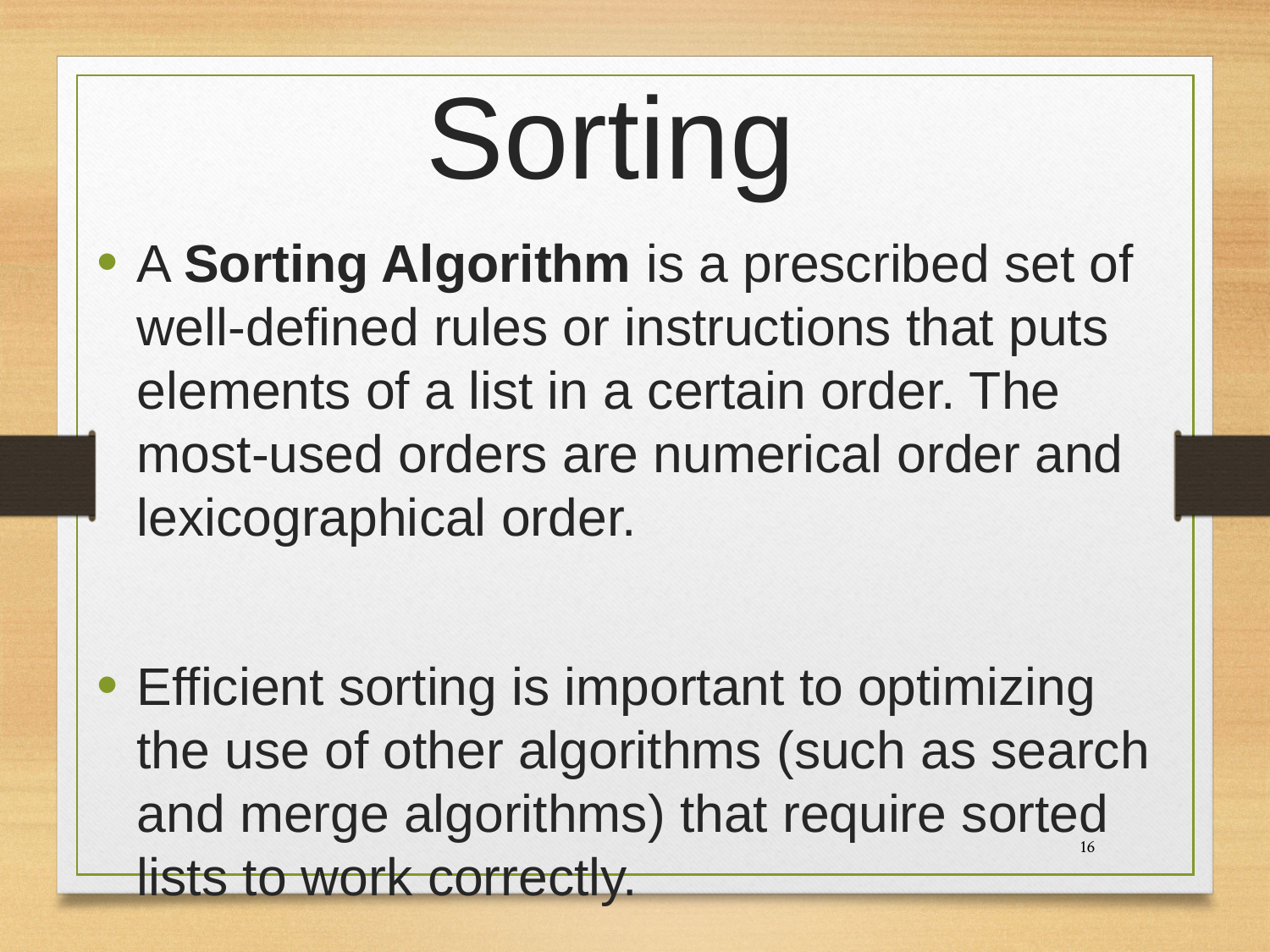

# Sorting
A Sorting Algorithm is a prescribed set of well-defined rules or instructions that puts elements of a list in a certain order. The most-used orders are numerical order and lexicographical order.

Efficient sorting is important to optimizing the use of other algorithms (such as search and merge algorithms) that require sorted lists to work correctly.
16